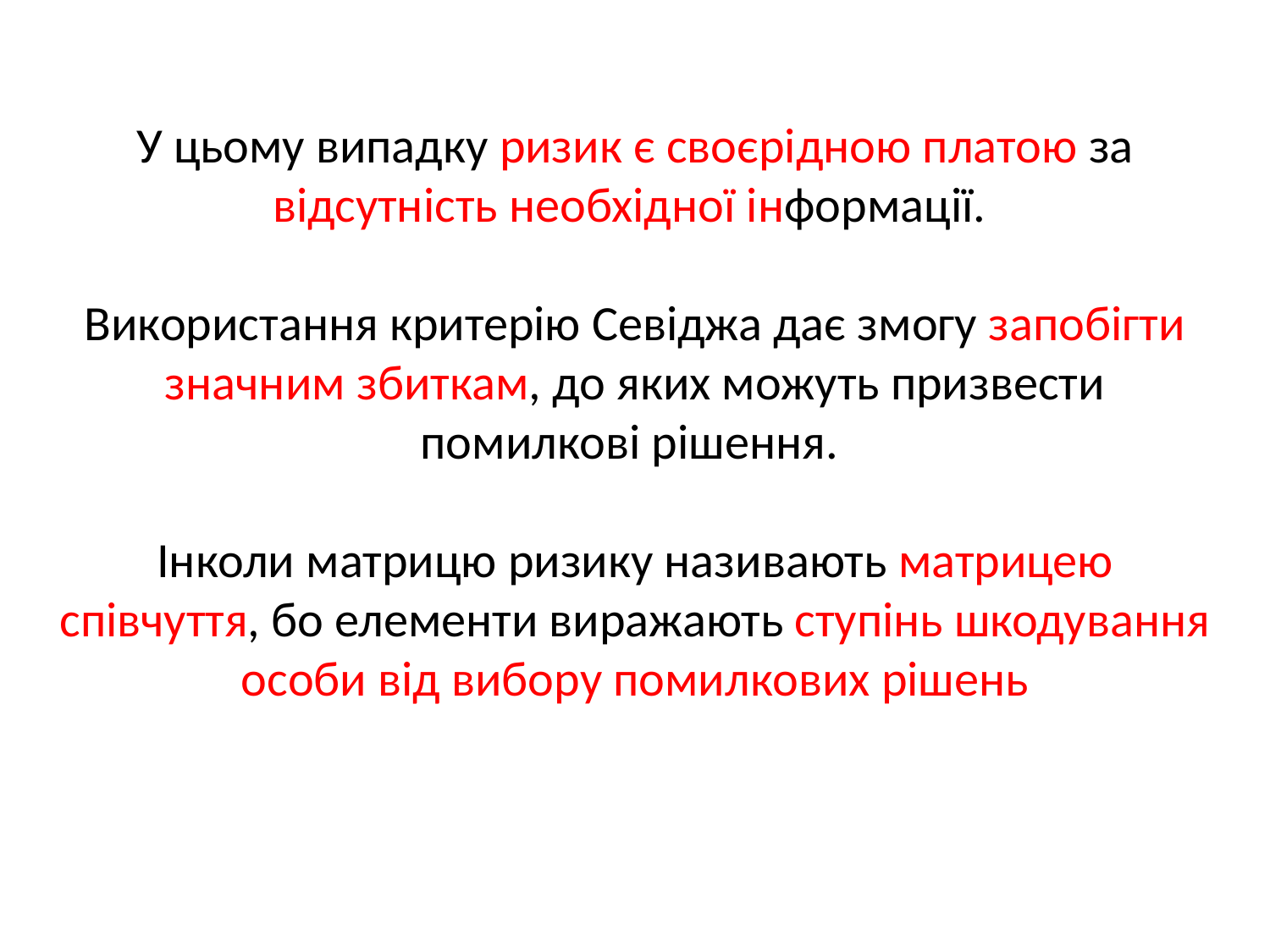

У цьому випадку ризик є своєрідною платою за відсутність необхідної інформації.

Використання критерію Севіджа дає змогу запобігти значним збиткам, до яких можуть призвести помилкові рішення.

Інколи матрицю ризику називають матрицею співчуття, бо елементи виражають ступінь шкодування особи від вибору помилкових рішень